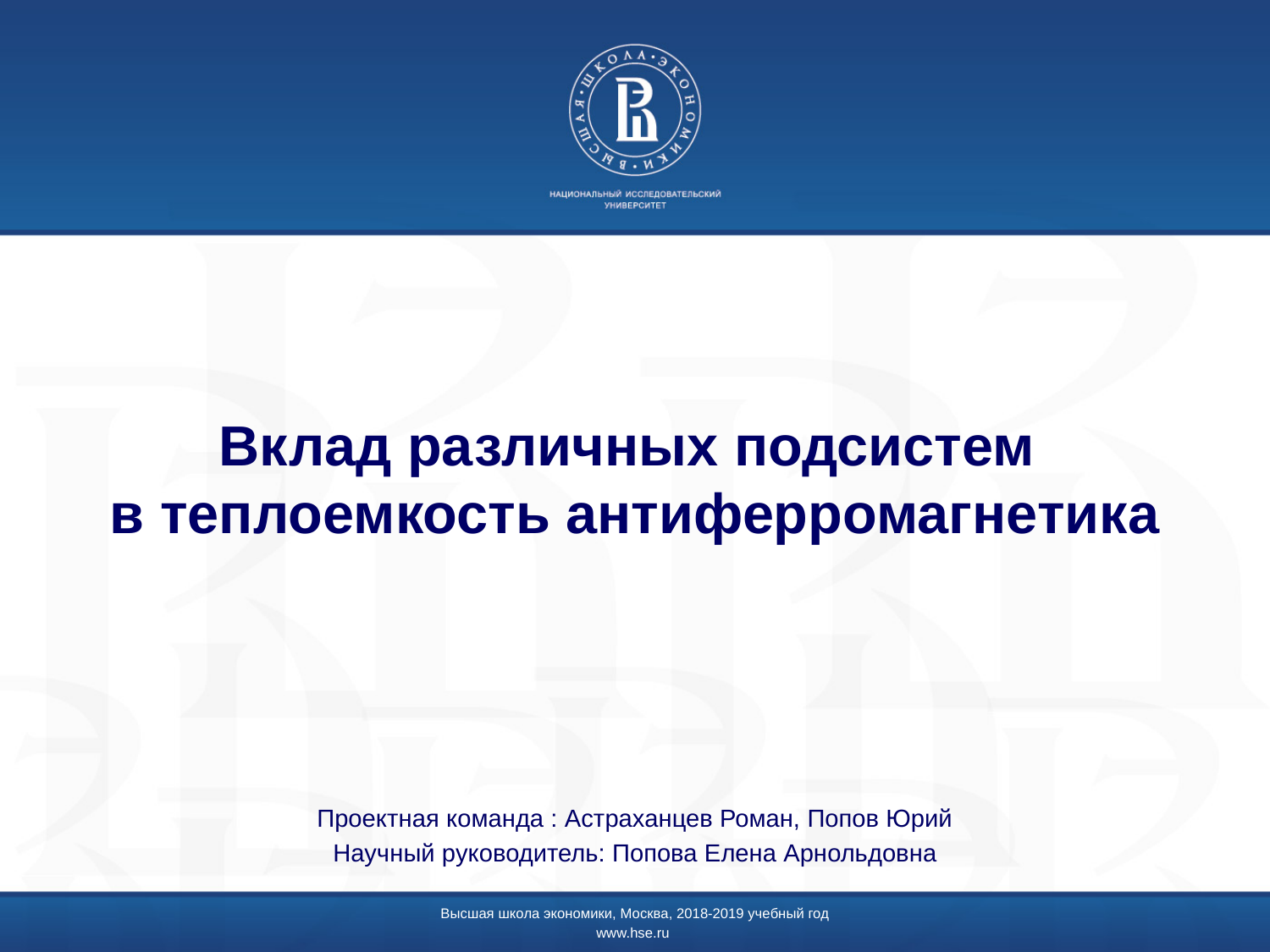

# Вклад различных подсистем в теплоемкость антиферромагнетика
Проектная команда : Астраханцев Роман, Попов Юрий
Научный руководитель: Попова Елена Арнольдовна
Высшая школа экономики, Москва, 2018-2019 учебный год
www.hse.ru